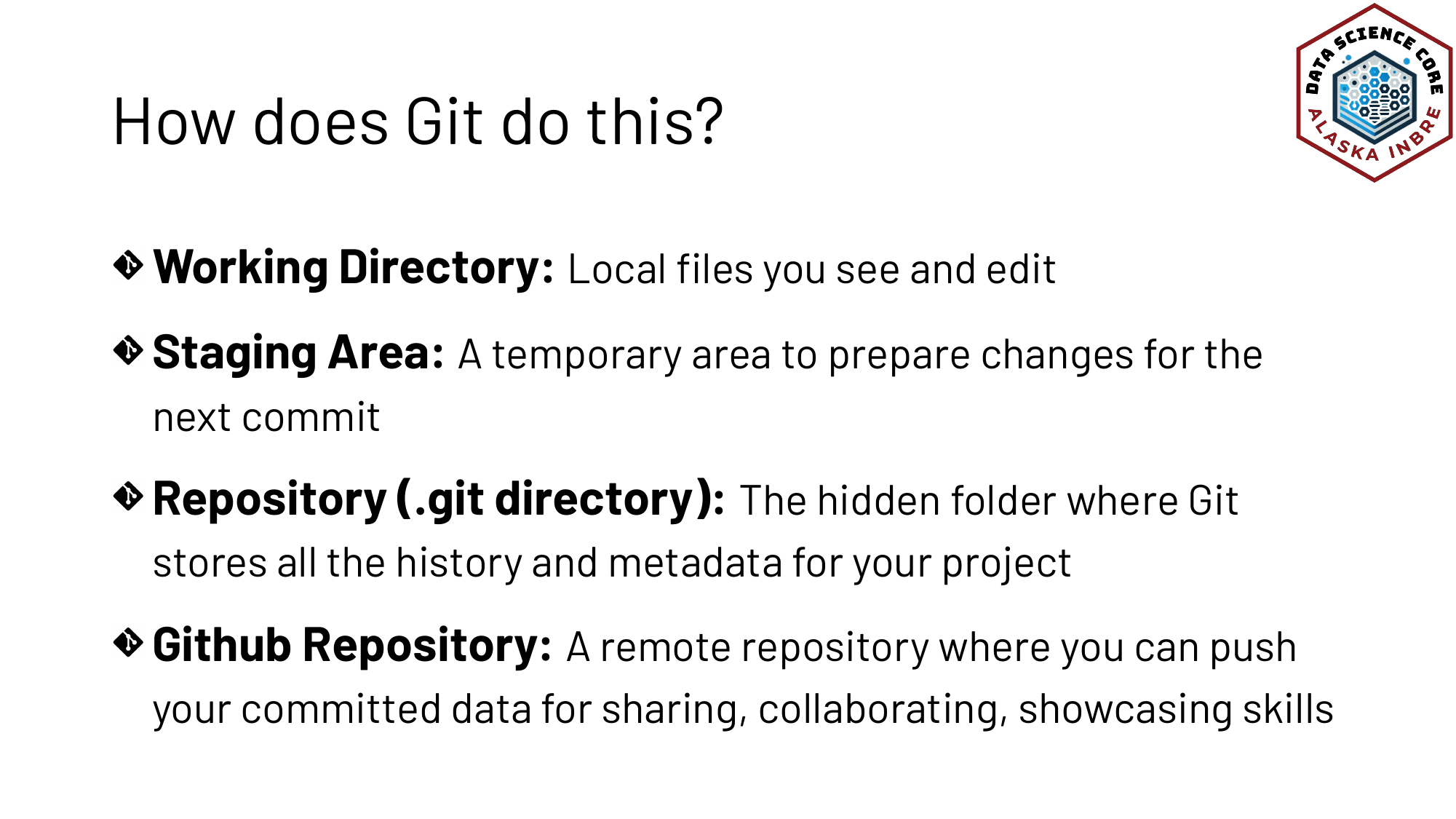

# How does Git do this?
Working Directory: Local files you see and edit
Staging Area: A temporary area to prepare changes for the next commit
Repository (.git directory): The hidden folder where Git stores all the history and metadata for your project
Github Repository: A remote repository where you can push your committed data for sharing, collaborating, showcasing skills